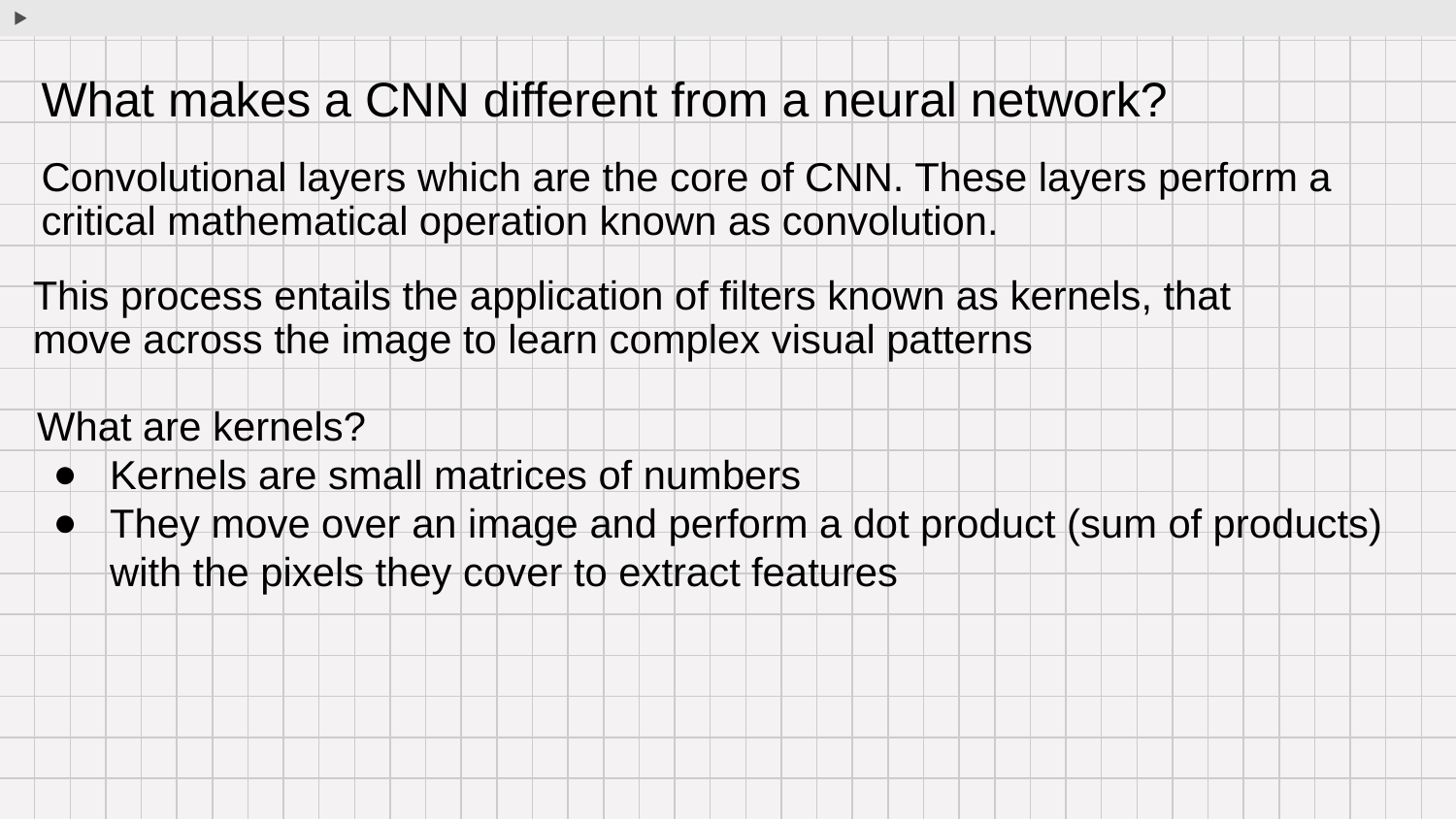

# What makes a CNN different from a neural network?

Convolutional layers which are the core of CNN. These layers perform a critical mathematical operation known as convolution.
This process entails the application of filters known as kernels, that move across the image to learn complex visual patterns

What are kernels?
Kernels are small matrices of numbers
They move over an image and perform a dot product (sum of products) with the pixels they cover to extract features